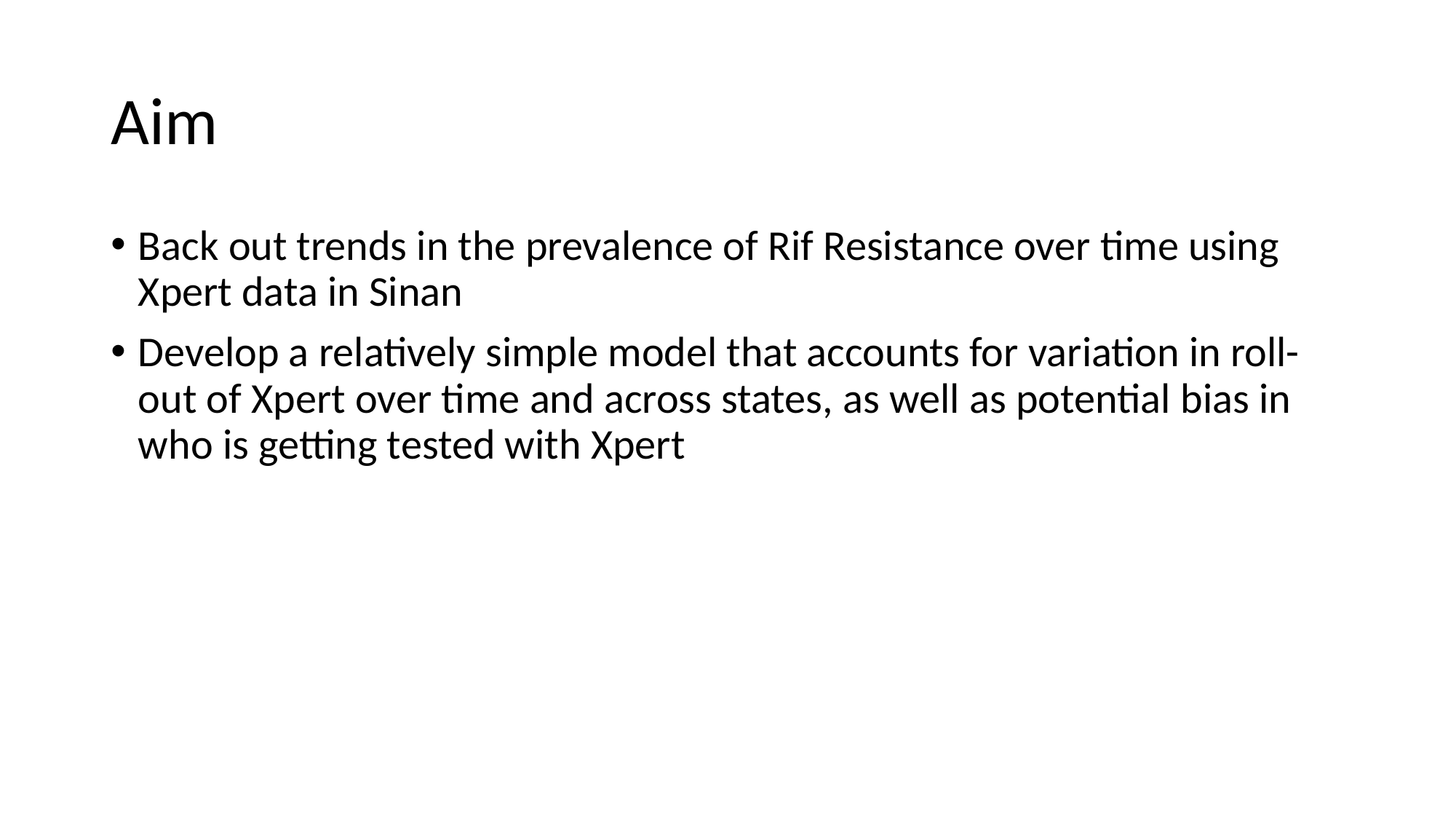

# Aim
Back out trends in the prevalence of Rif Resistance over time using Xpert data in Sinan
Develop a relatively simple model that accounts for variation in roll-out of Xpert over time and across states, as well as potential bias in who is getting tested with Xpert